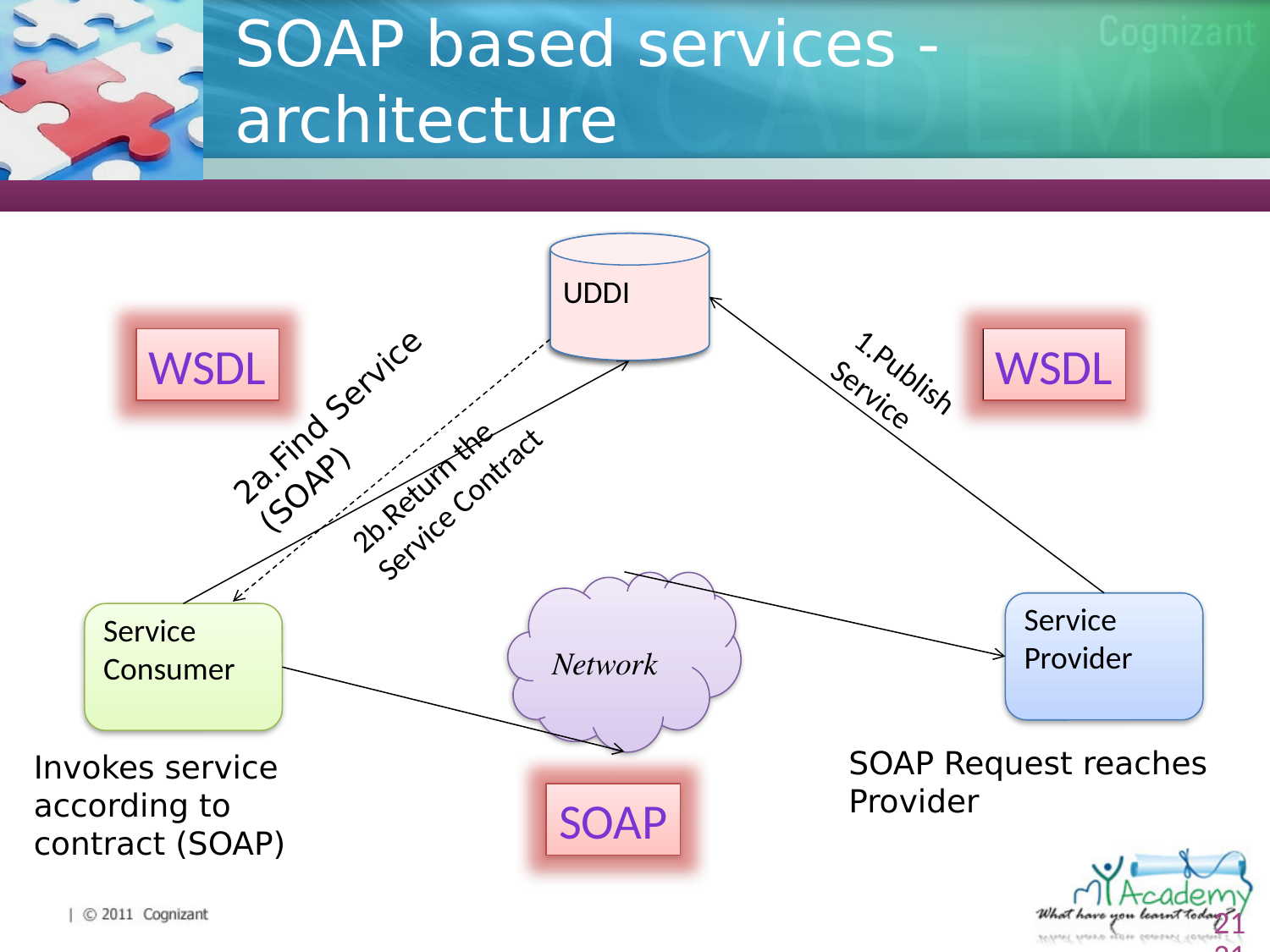

# SOAP based services - architecture
Service Registry
UDDI
WSDL
WSDL
1.Publish Service
2a.Find Service (SOAP)
2b.Return the Service Contract

Network
Service Provider

Service Consumer

SOAP Request reaches  Provider
Invokes service according to contract (SOAP)
SOAP
21
21